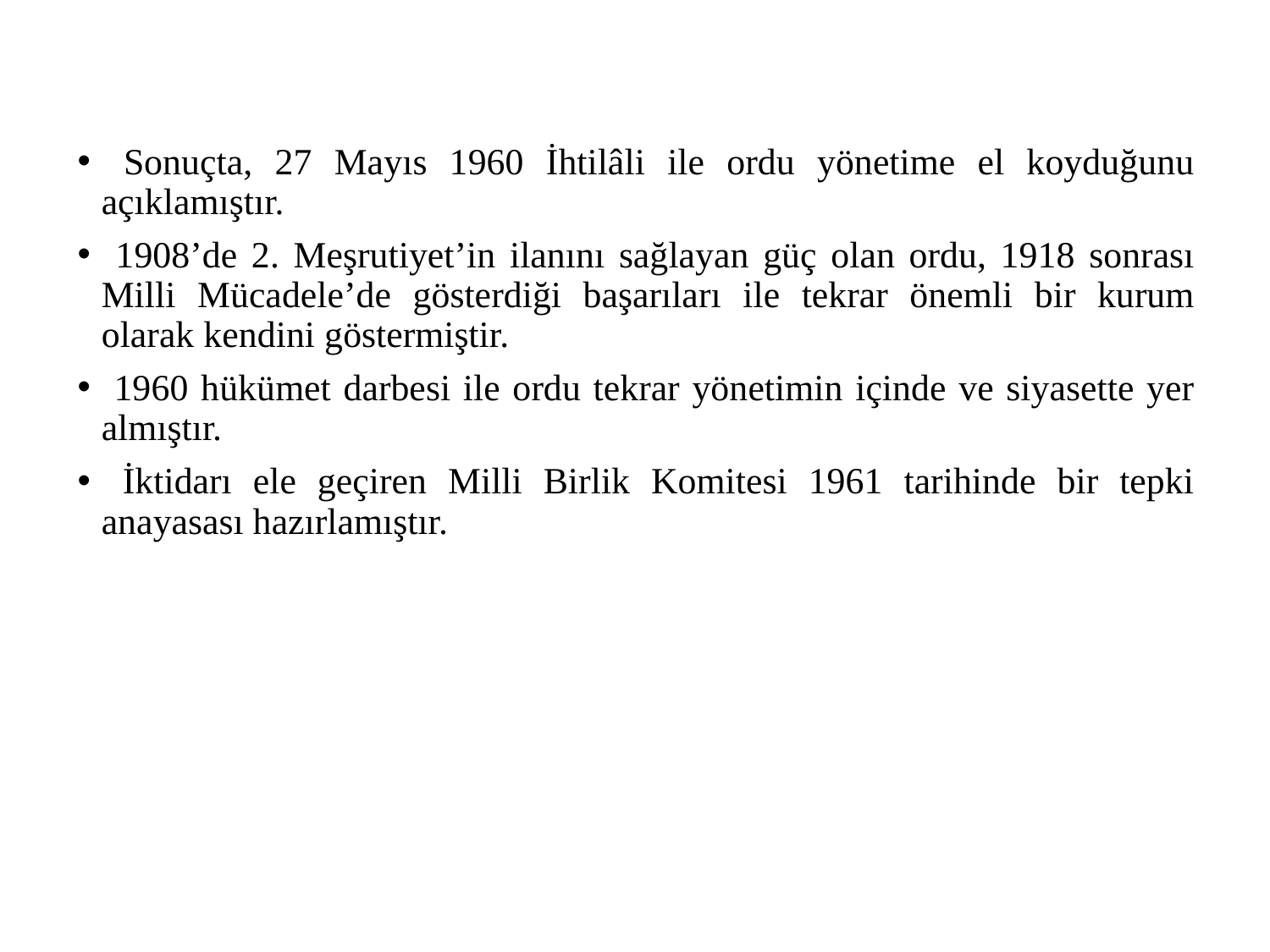

Sonuçta, 27 Mayıs 1960 İhtilâli ile ordu yönetime el koyduğunu açıklamıştır.
 1908’de 2. Meşrutiyet’in ilanını sağlayan güç olan ordu, 1918 sonrası Milli Mücadele’de gösterdiği başarıları ile tekrar önemli bir kurum olarak kendini göstermiştir.
 1960 hükümet darbesi ile ordu tekrar yönetimin içinde ve siyasette yer almıştır.
 İktidarı ele geçiren Milli Birlik Komitesi 1961 tarihinde bir tepki anayasası hazırlamıştır.